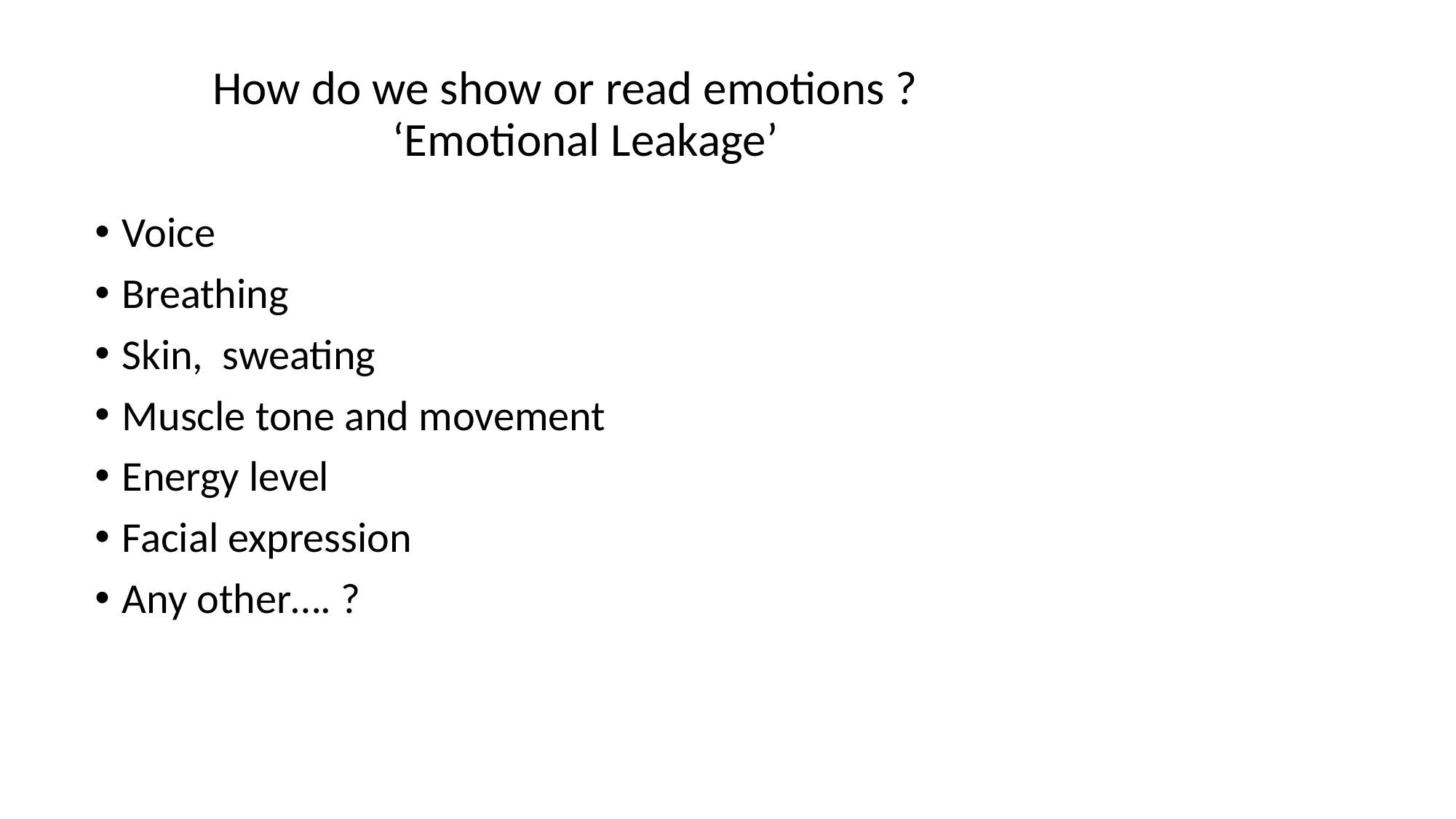

# How do we show or read emotions ? ‘Emotional Leakage’
Voice
Breathing
Skin,  sweating
Muscle tone and movement
Energy level
Facial expression
Any other…. ?